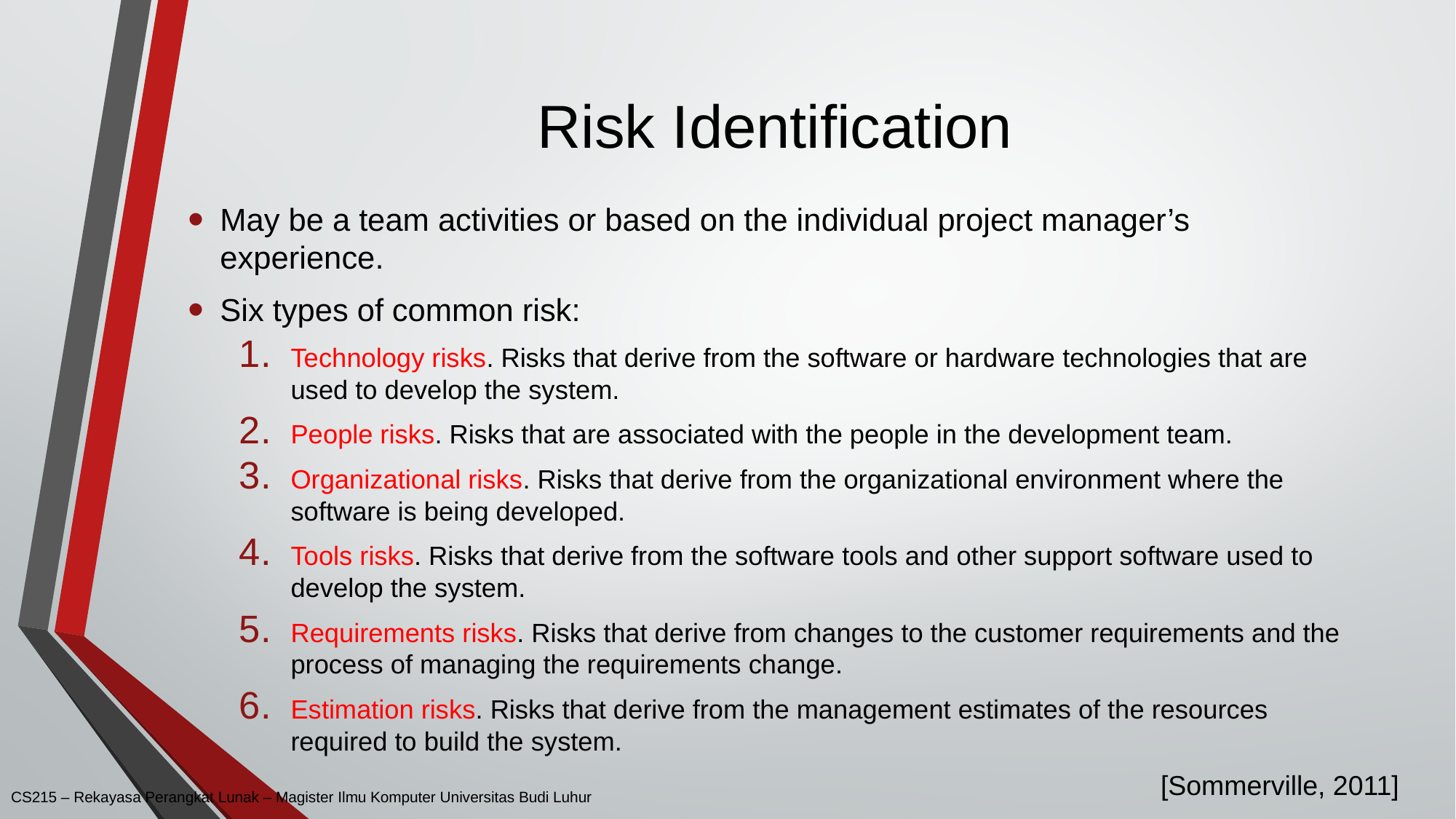

# Risk Identification
May be a team activities or based on the individual project manager’s experience.
Six types of common risk:
Technology risks. Risks that derive from the software or hardware technologies that are used to develop the system.
People risks. Risks that are associated with the people in the development team.
Organizational risks. Risks that derive from the organizational environment where the software is being developed.
Tools risks. Risks that derive from the software tools and other support software used to develop the system.
Requirements risks. Risks that derive from changes to the customer requirements and the process of managing the requirements change.
Estimation risks. Risks that derive from the management estimates of the resources required to build the system.

[Sommerville, 2011]
CS215 – Rekayasa Perangkat Lunak – Magister Ilmu Komputer Universitas Budi Luhur